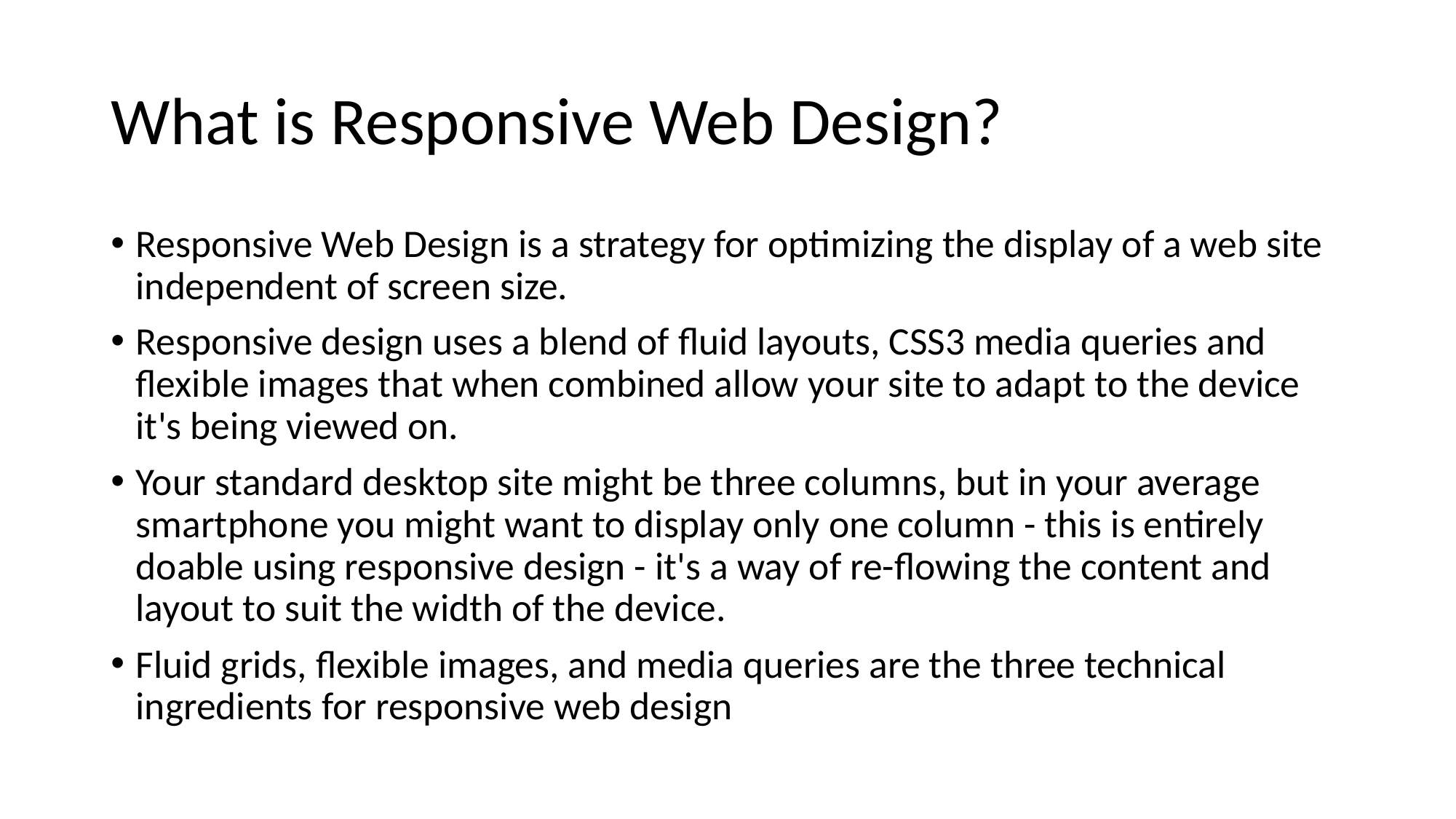

# What is Responsive Web Design?
Responsive Web Design is a strategy for optimizing the display of a web site independent of screen size.
Responsive design uses a blend of fluid layouts, CSS3 media queries and flexible images that when combined allow your site to adapt to the device it's being viewed on.
Your standard desktop site might be three columns, but in your average smartphone you might want to display only one column - this is entirely doable using responsive design - it's a way of re-flowing the content and layout to suit the width of the device.
Fluid grids, flexible images, and media queries are the three technical ingredients for responsive web design